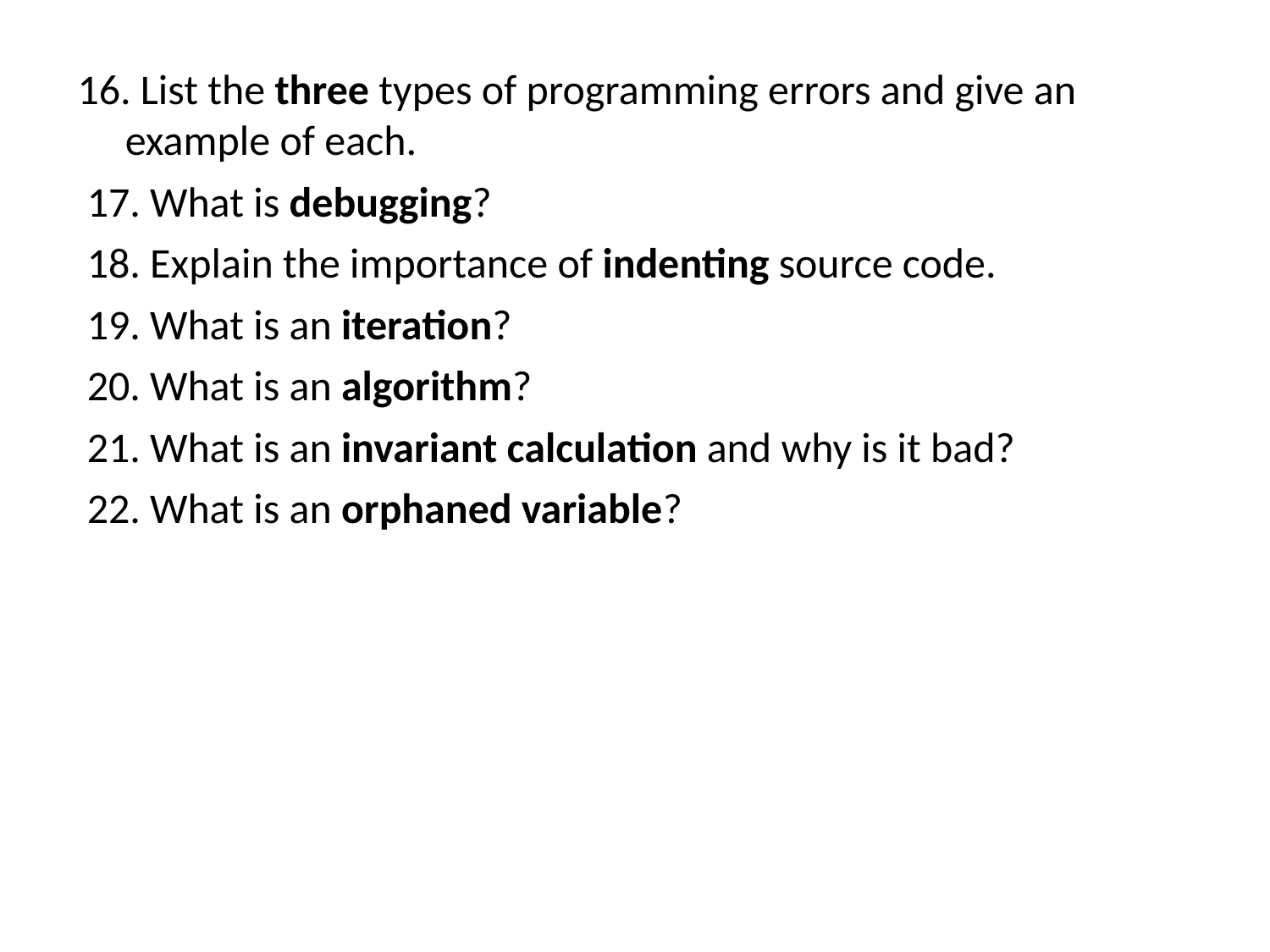

16. List the three types of programming errors and give an example of each.
 17. What is debugging?
 18. Explain the importance of indenting source code.
 19. What is an iteration?
 20. What is an algorithm?
 21. What is an invariant calculation and why is it bad?
 22. What is an orphaned variable?